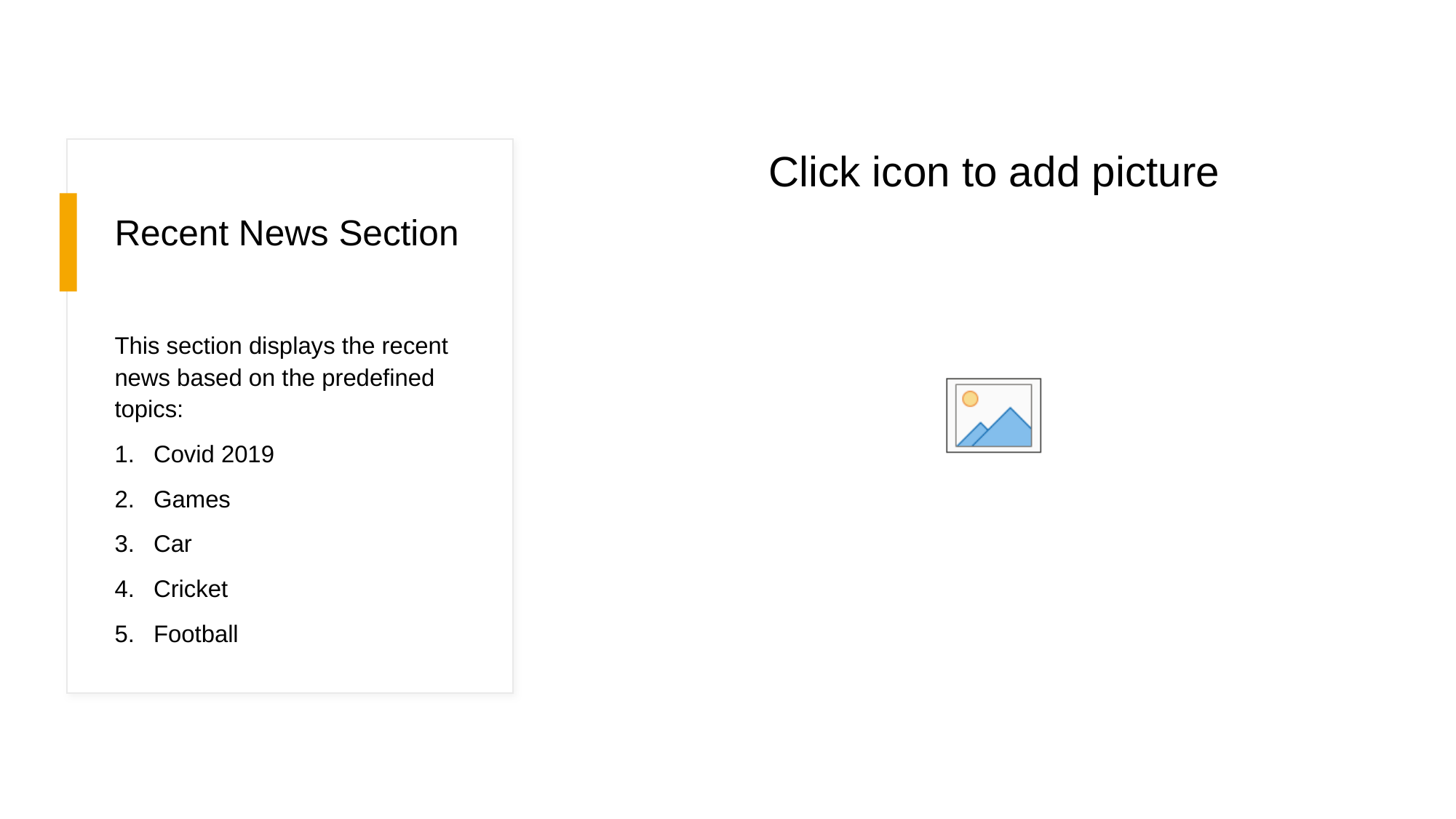

# Recent News Section
This section displays the recent news based on the predefined topics:
Covid 2019
Games
Car
Cricket
Football